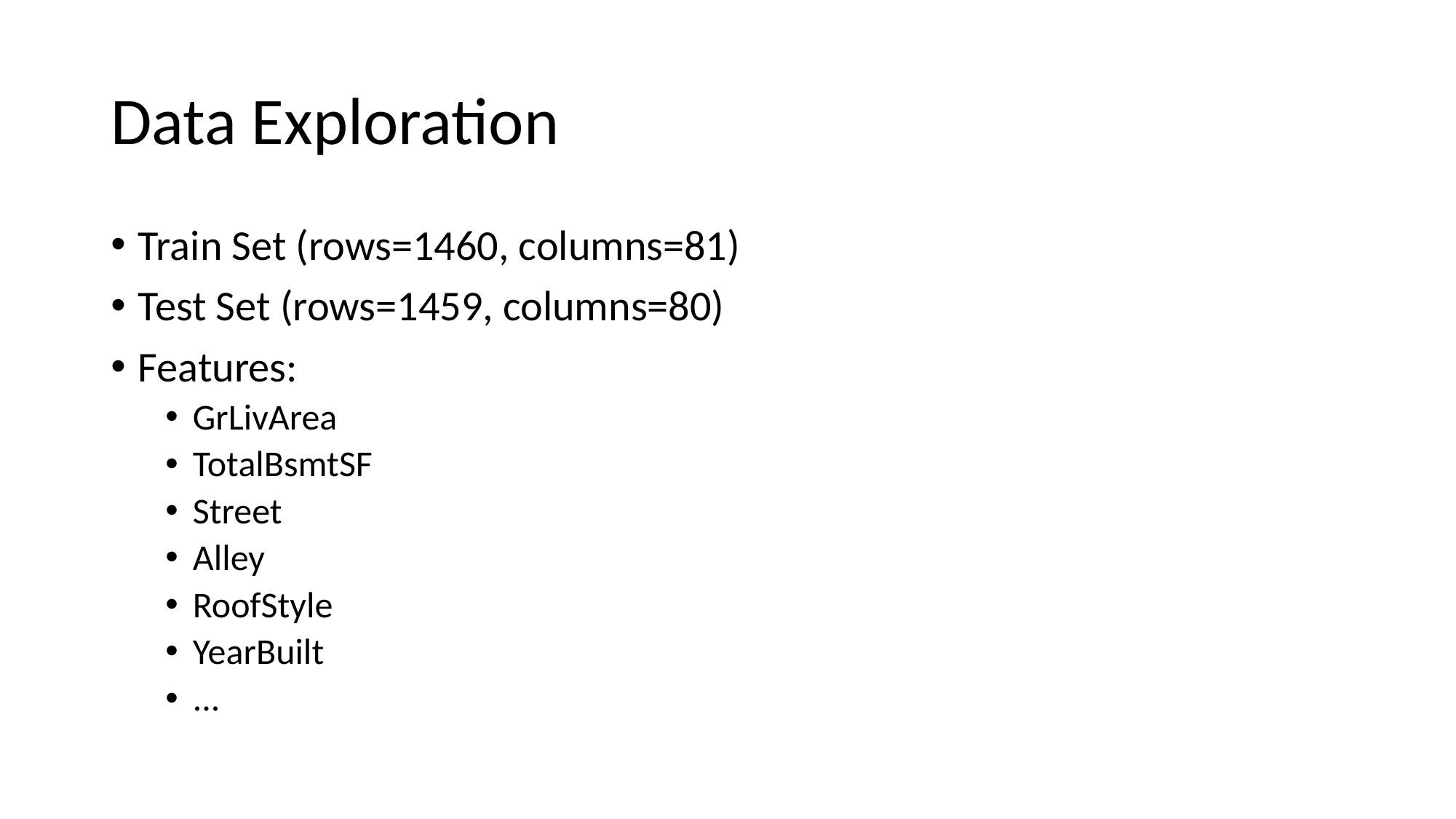

# Data Exploration
Train Set (rows=1460, columns=81)
Test Set (rows=1459, columns=80)
Features:
GrLivArea
TotalBsmtSF
Street
Alley
RoofStyle
YearBuilt
...